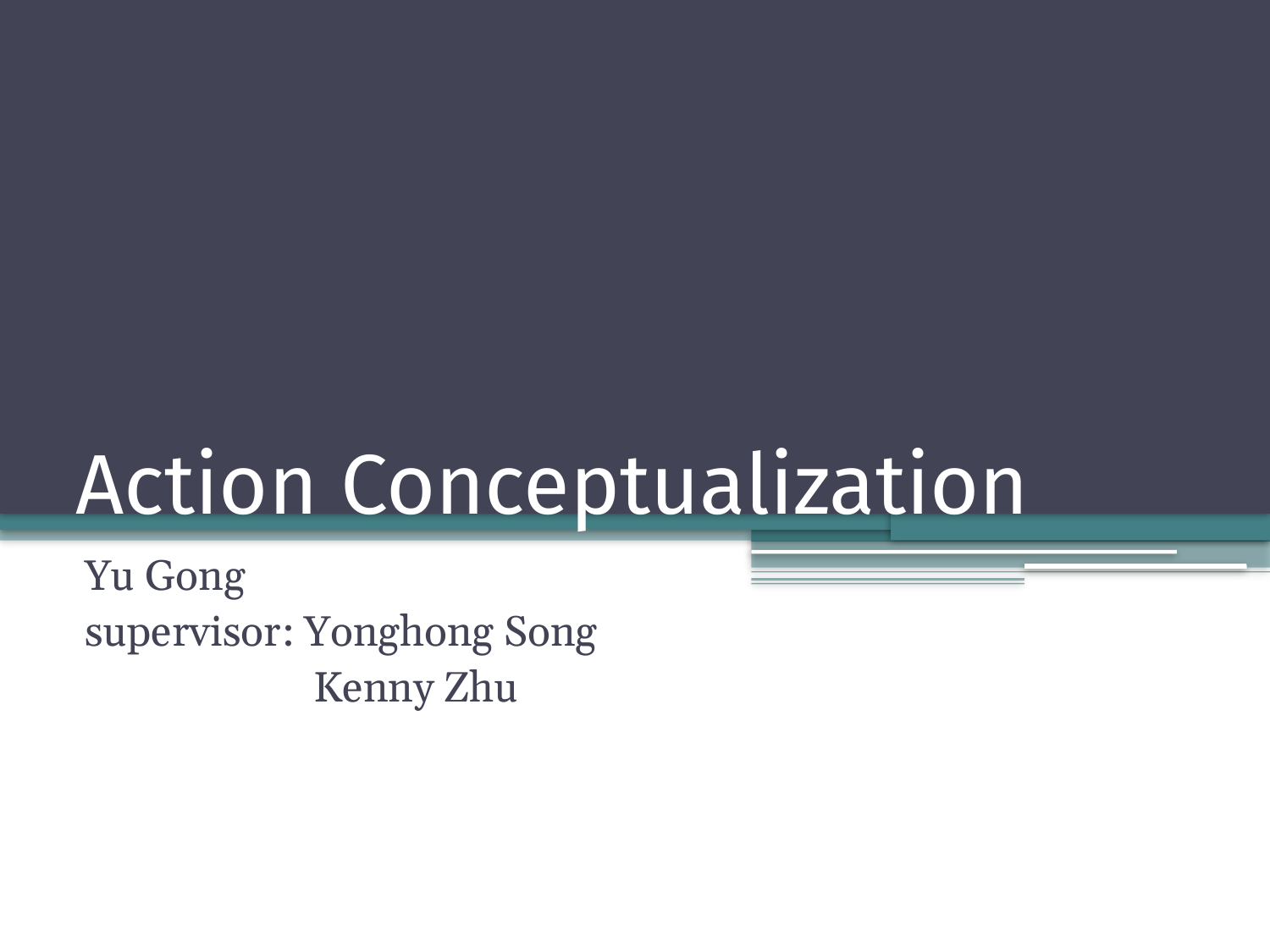

# Action Conceptualization
Yu Gong
supervisor: Yonghong Song
	          Kenny Zhu